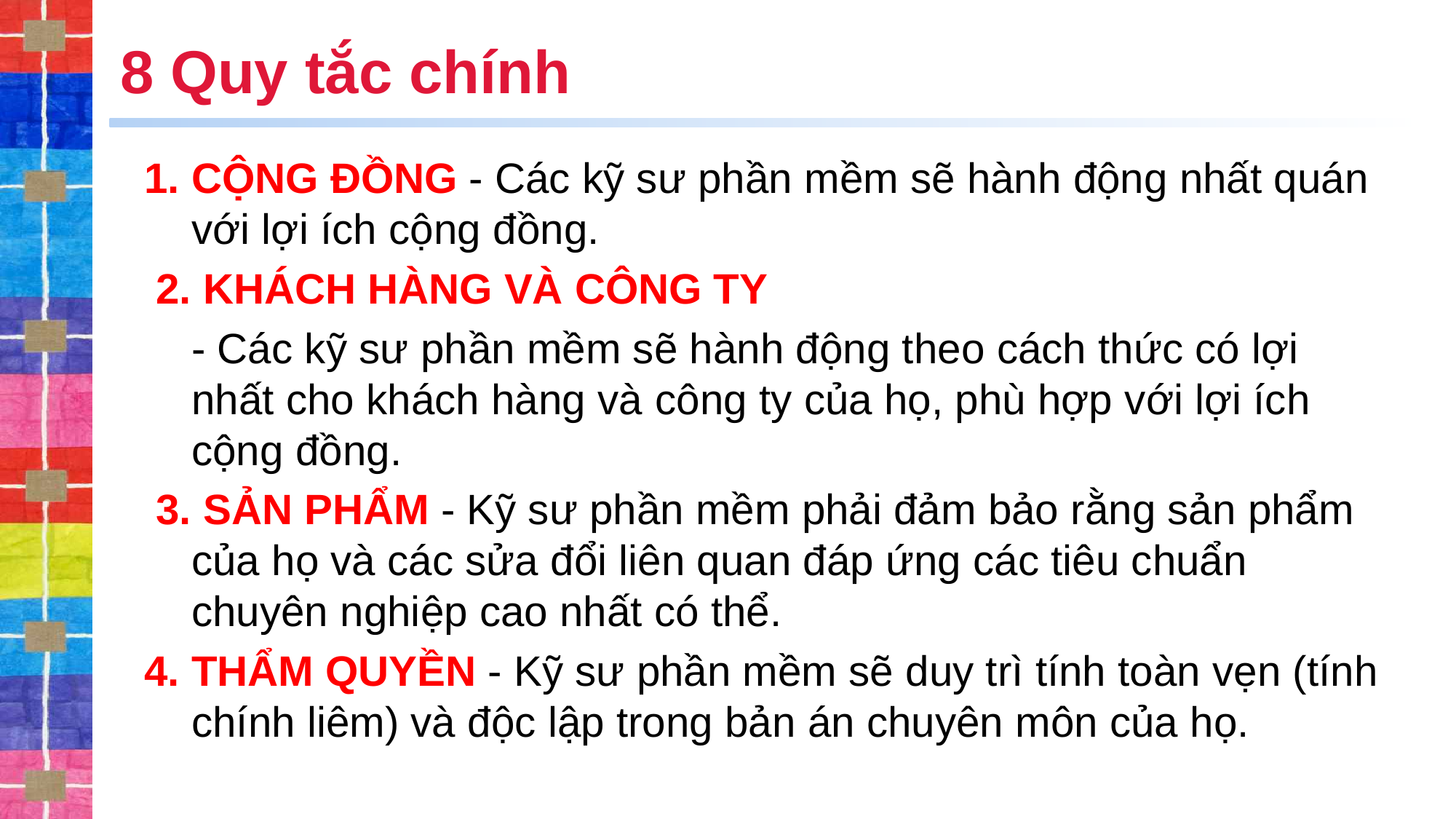

# 8 Quy tắc chính
1. CỘNG ĐỒNG - Các kỹ sư phần mềm sẽ hành động nhất quán với lợi ích cộng đồng.
 2. KHÁCH HÀNG VÀ CÔNG TY
	- Các kỹ sư phần mềm sẽ hành động theo cách thức có lợi nhất cho khách hàng và công ty của họ, phù hợp với lợi ích cộng đồng.
 3. SẢN PHẨM - Kỹ sư phần mềm phải đảm bảo rằng sản phẩm của họ và các sửa đổi liên quan đáp ứng các tiêu chuẩn chuyên nghiệp cao nhất có thể.
4. THẨM QUYỀN - Kỹ sư phần mềm sẽ duy trì tính toàn vẹn (tính chính liêm) và độc lập trong bản án chuyên môn của họ.